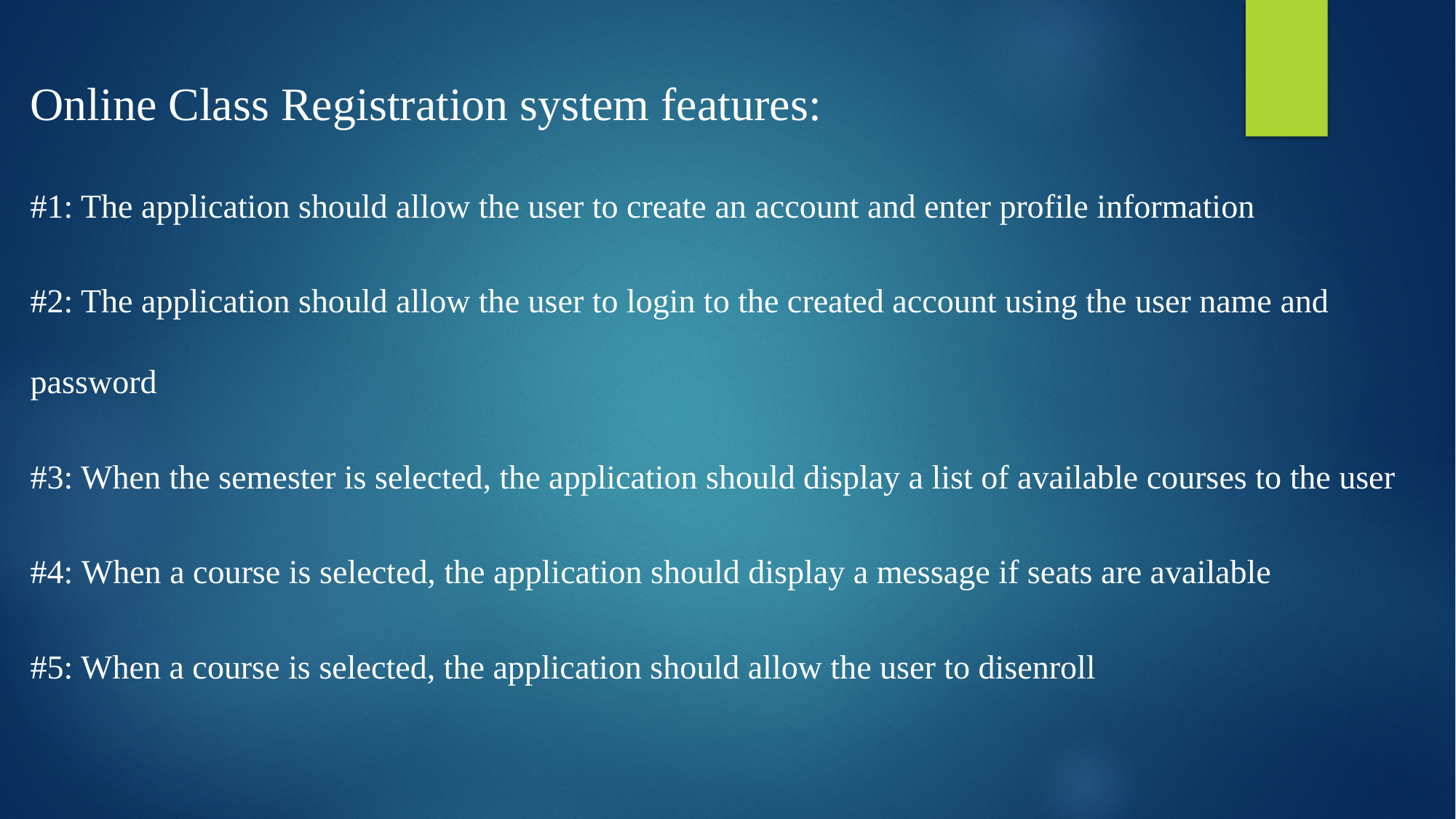

Online Class Registration system features:
#1: The application should allow the user to create an account and enter profile information
#2: The application should allow the user to login to the created account using the user name and password
#3: When the semester is selected, the application should display a list of available courses to the user
#4: When a course is selected, the application should display a message if seats are available
#5: When a course is selected, the application should allow the user to disenroll